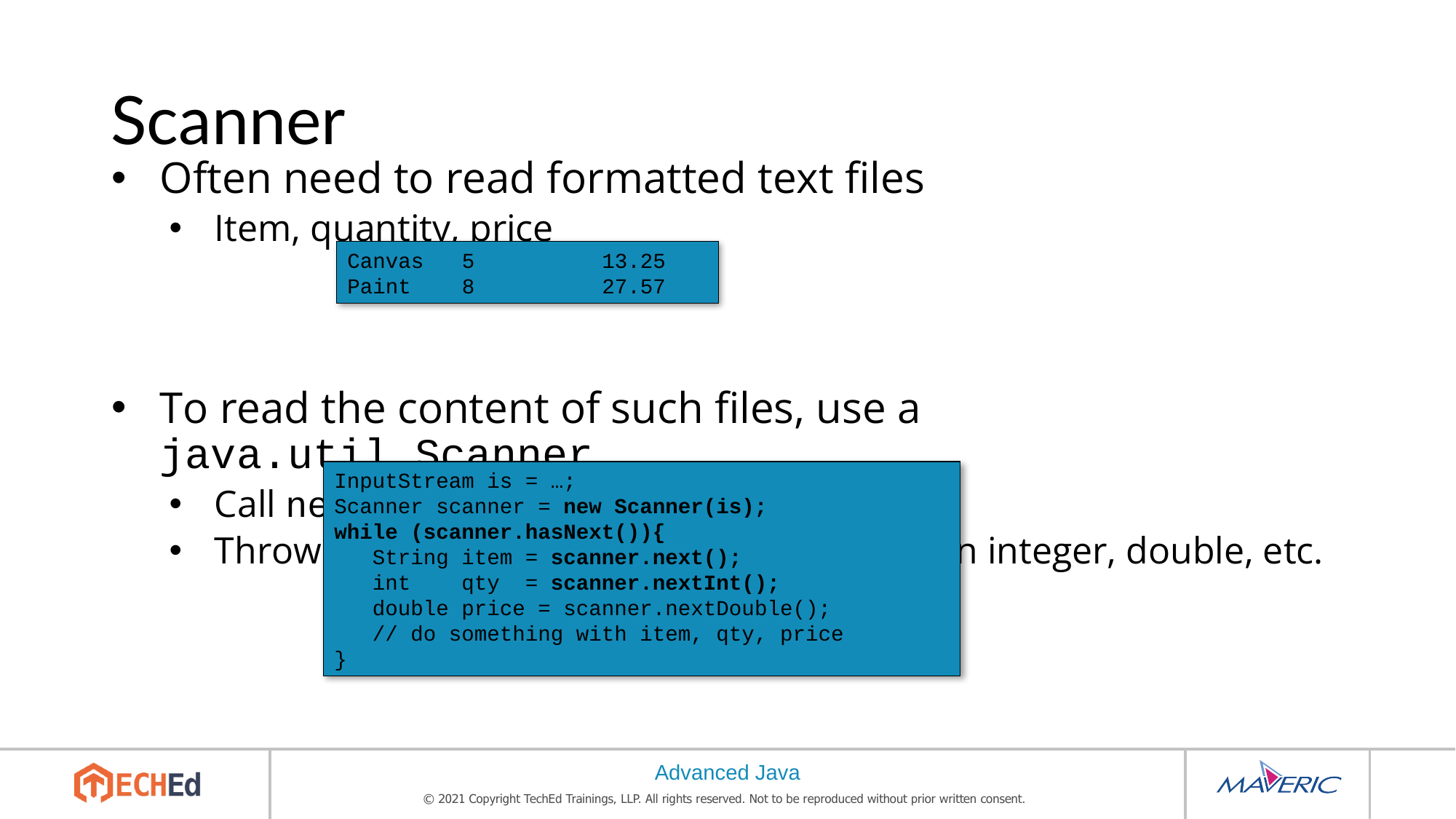

# Scanner
Often need to read formatted text files
Item, quantity, price

To read the content of such files, use a java.util.Scanner
Call nextInt(), nextDouble(), etc.
Throws InputMismatchException if not an integer, double, etc.
Canvas   5          13.25
Paint    8          27.57
InputStream is = …;
Scanner scanner = new Scanner(is);
while (scanner.hasNext()){
   String item = scanner.next();
   int    qty  = scanner.nextInt();
   double price = scanner.nextDouble();
   // do something with item, qty, price
}